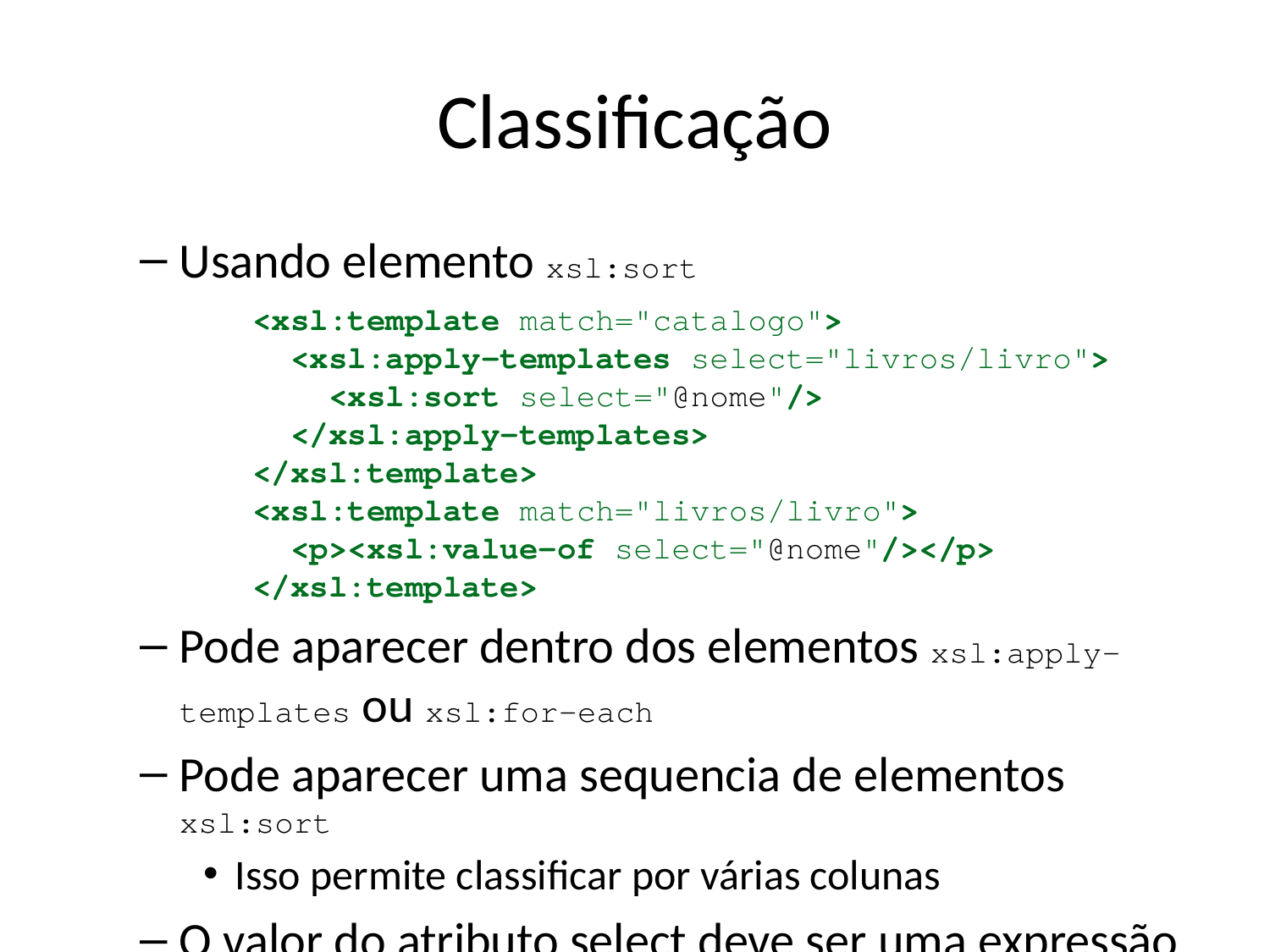

# Classificação
Usando elemento xsl:sort
<xsl:template match="catalogo">
  <xsl:apply-templates select="livros/livro">
    <xsl:sort select="@nome"/>
  </xsl:apply-templates>
</xsl:template>
<xsl:template match="livros/livro">
  <p><xsl:value-of select="@nome"/></p>
</xsl:template>
Pode aparecer dentro dos elementos xsl:apply-templates ou xsl:for-each
Pode aparecer uma sequencia de elementos xsl:sort
Isso permite classificar por várias colunas
O valor do atributo select deve ser uma expressão XPATH apontando para um objeto válido
O valor padrão do atributo select é “.”
O valor do atributo data-type pode ser text ou number